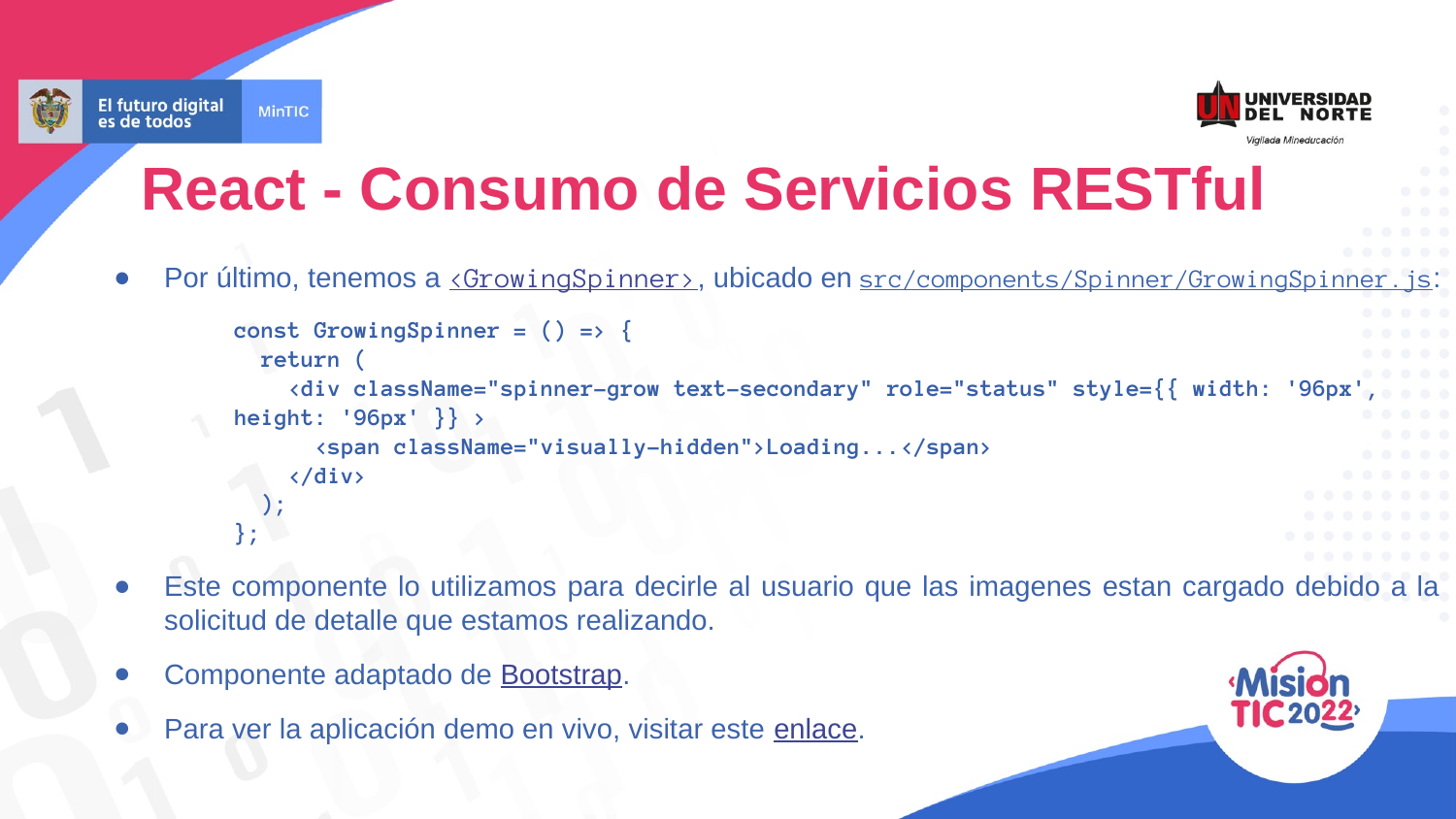

React - Consumo de Servicios RESTful
Por último, tenemos a <GrowingSpinner>, ubicado en src/components/Spinner/GrowingSpinner.js:
const GrowingSpinner = () => {
  return (
    <div className="spinner-grow text-secondary" role="status" style={{ width: '96px', height: '96px' }} >
      <span className="visually-hidden">Loading...</span>
    </div>
  );
};

Este componente lo utilizamos para decirle al usuario que las imagenes estan cargado debido a la solicitud de detalle que estamos realizando.
Componente adaptado de Bootstrap.
Para ver la aplicación demo en vivo, visitar este enlace.